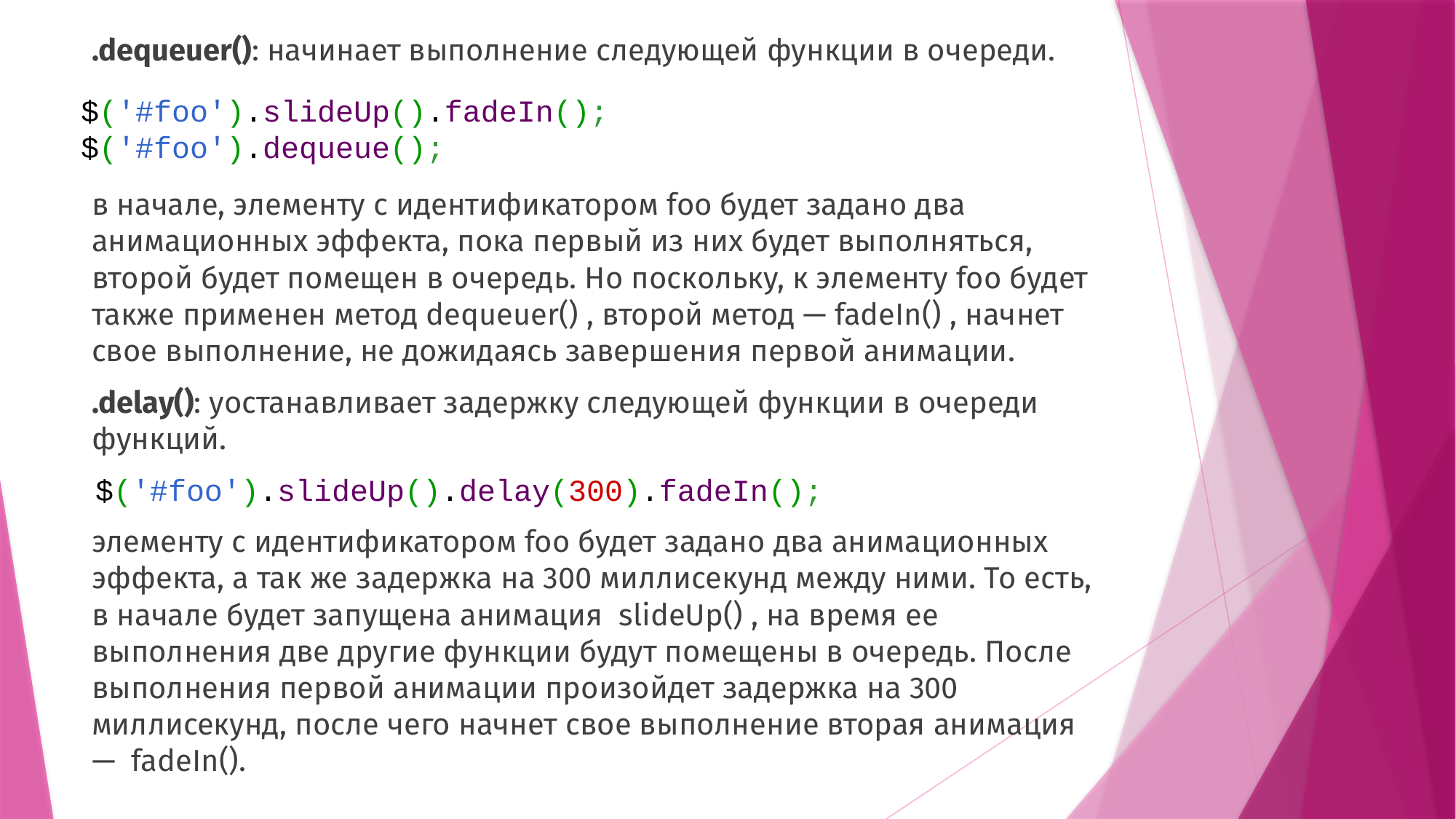

.dequeuer(): начинает выполнение следующей функции в очереди.

в начале, элементу с идентификатором foo будет задано два анимационных эффекта, пока первый из них будет выполняться, второй будет помещен в очередь. Но поскольку, к элементу foo будет также применен метод dequeuer() , второй метод — fadeIn() , начнет свое выполнение, не дожидаясь завершения первой анимации.
.delay(): yостанавливает задержку следующей функции в очереди функций.

элементу с идентификатором foo будет задано два анимационных эффекта, а так же задержка на 300 миллисекунд между ними. То есть, в начале будет запущена анимация  slideUp() , на время ее выполнения две другие функции будут помещены в очередь. После выполнения первой анимации произойдет задержка на 300 миллисекунд, после чего начнет свое выполнение вторая анимация —  fadeIn().

$('#foo').slideUp().fadeIn();
$('#foo').dequeue();
$('#foo').slideUp().delay(300).fadeIn();